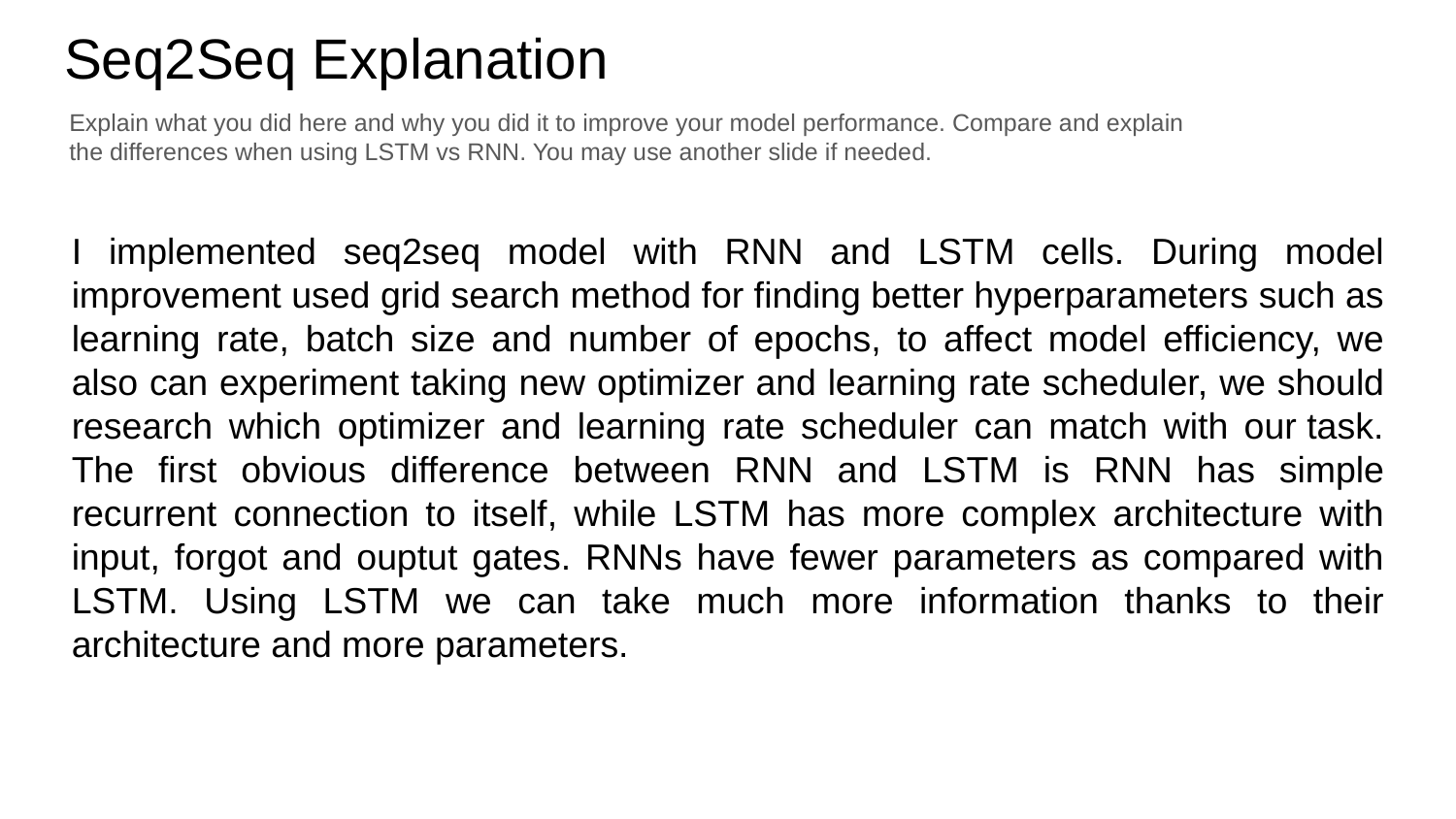

Seq2Seq Explanation
Explain what you did here and why you did it to improve your model performance. Compare and explain the differences when using LSTM vs RNN. You may use another slide if needed.
I implemented seq2seq model with RNN and LSTM cells. During model improvement used grid search method for finding better hyperparameters such as learning rate, batch size and number of epochs, to affect model efficiency, we also can experiment taking new optimizer and learning rate scheduler, we should research which optimizer and learning rate scheduler can match with our task. The first obvious difference between RNN and LSTM is RNN has simple recurrent connection to itself, while LSTM has more complex architecture with input, forgot and ouptut gates. RNNs have fewer parameters as compared with LSTM. Using LSTM we can take much more information thanks to their architecture and more parameters.